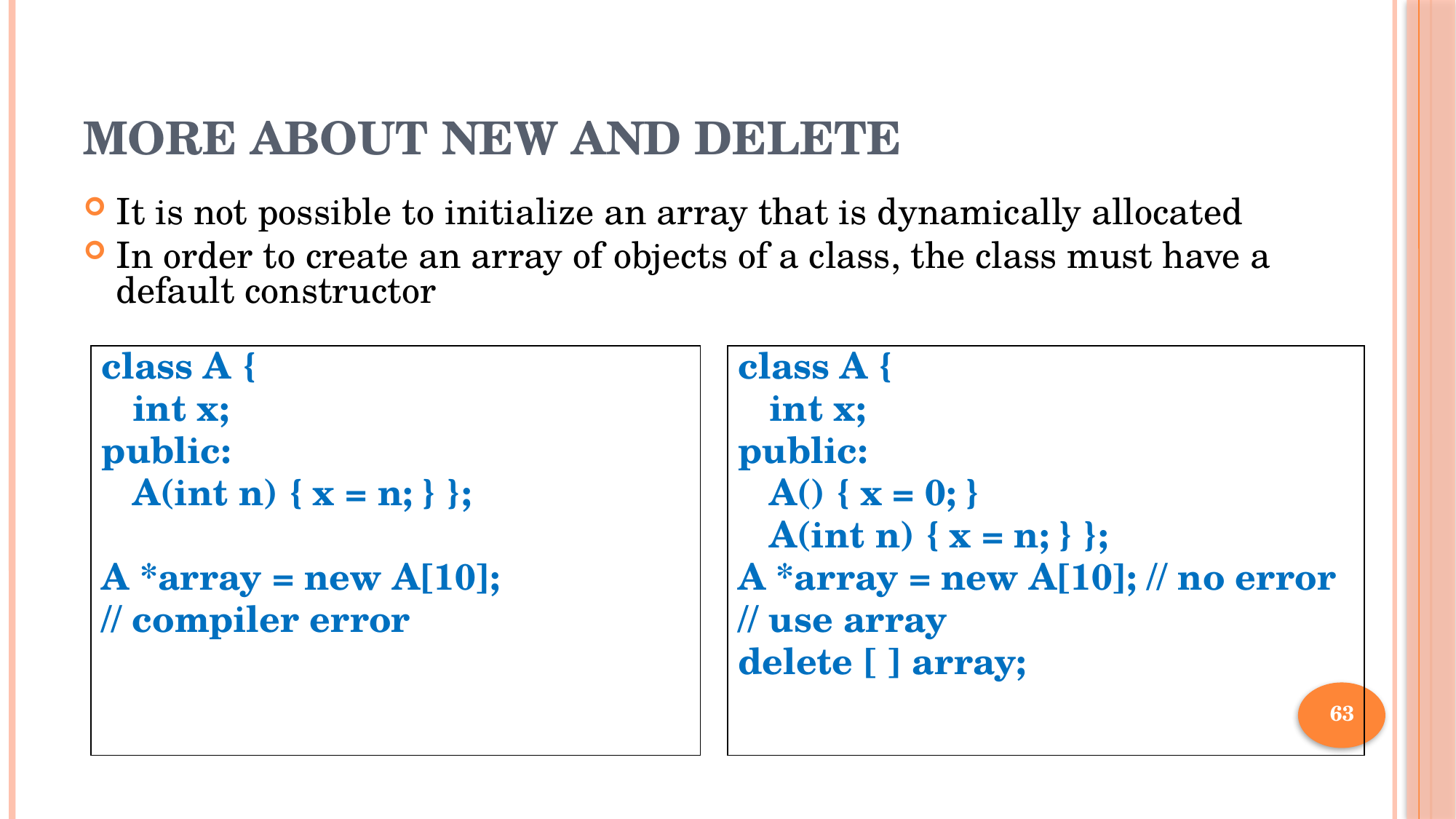

# More About new and delete
It is not possible to initialize an array that is dynamically allocated
In order to create an array of objects of a class, the class must have a default constructor
class A {
   int x;
public:
   A(int n) { x = n; } };

A *array = new A[10];
// compiler error
class A {
   int x;
public:
   A() { x = 0; }
   A(int n) { x = n; } };
A *array = new A[10]; // no error
// use array
delete [ ] array;
63